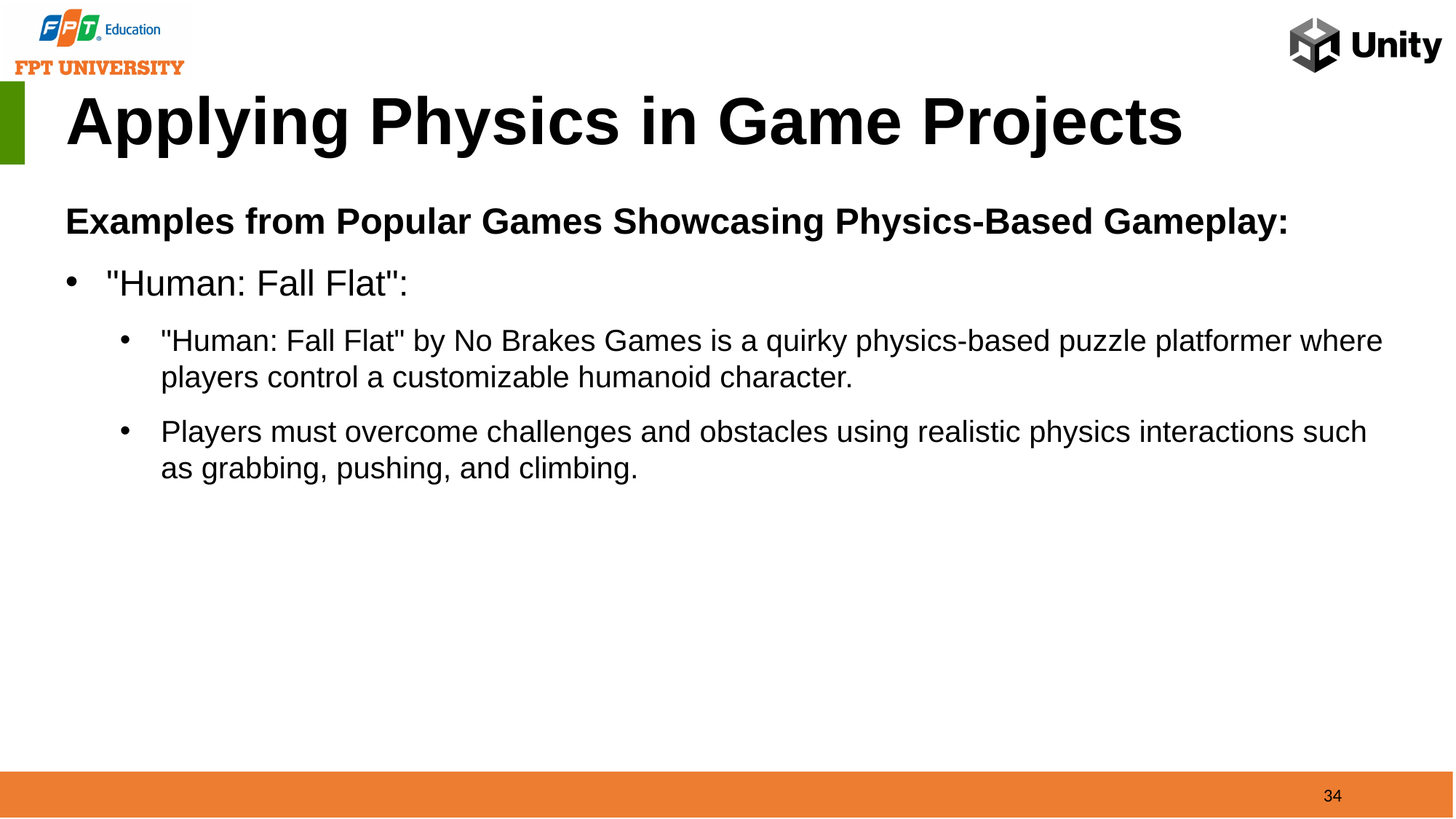

Applying Physics in Game Projects

Examples from Popular Games Showcasing Physics-Based Gameplay:
"Human: Fall Flat":
"Human: Fall Flat" by No Brakes Games is a quirky physics-based puzzle platformer where players control a customizable humanoid character.
Players must overcome challenges and obstacles using realistic physics interactions such as grabbing, pushing, and climbing.
34